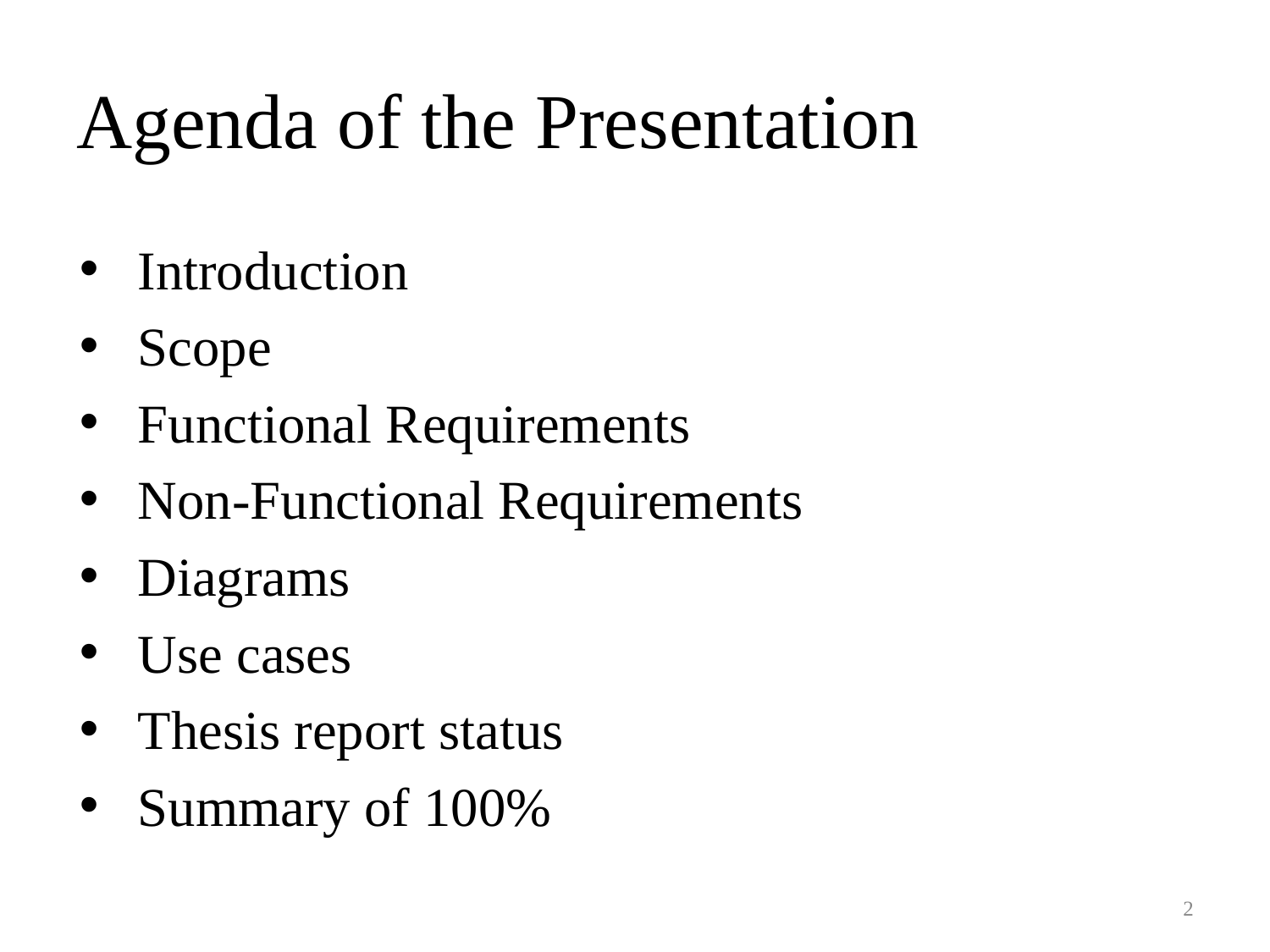

# Agenda of the Presentation
Introduction
Scope
Functional Requirements
Non-Functional Requirements
Diagrams
Use cases
Thesis report status
Summary of 100%

2